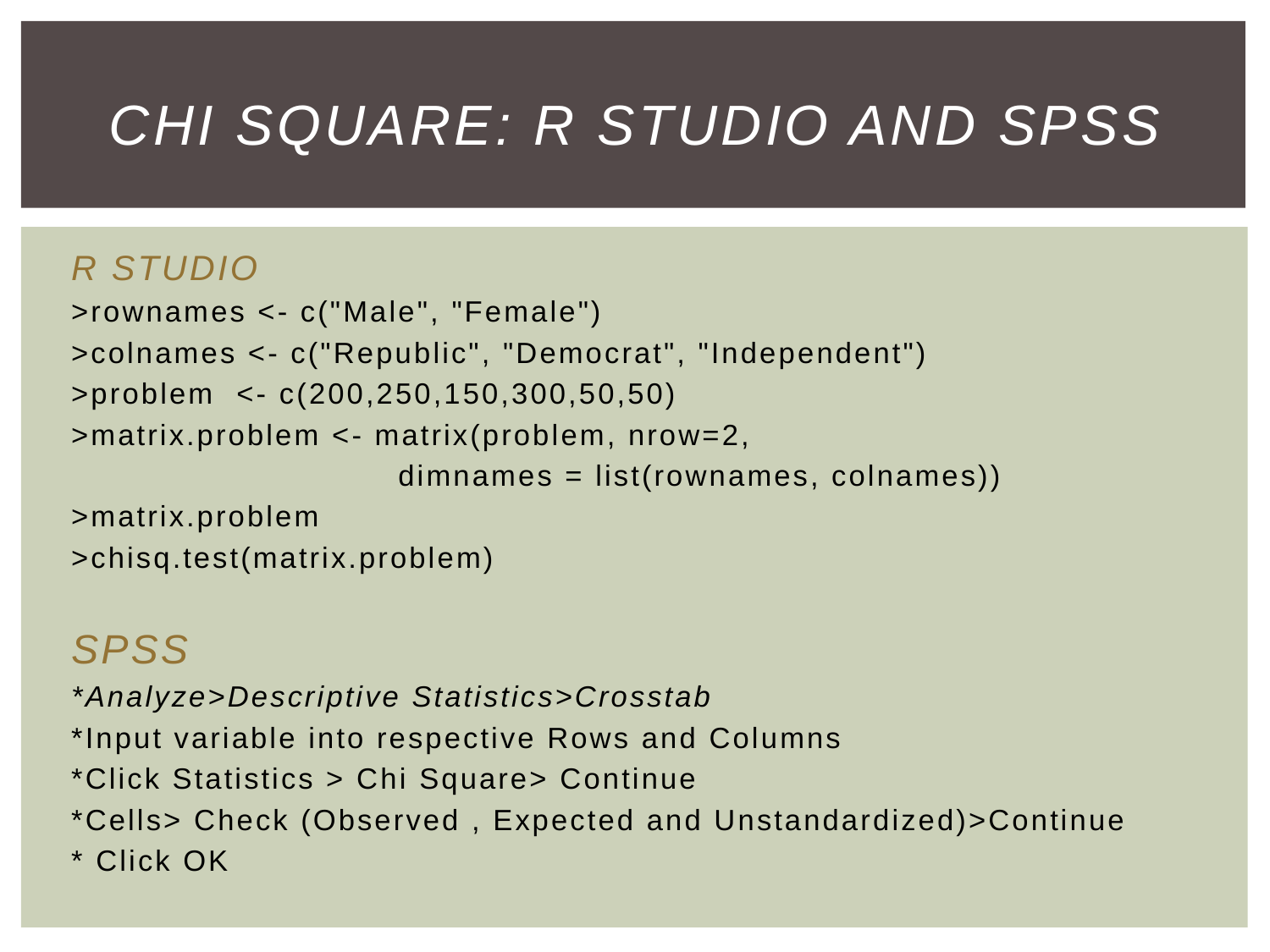

# CHI SQUARE: R StudiO and SPSS
R STUDIO
>rownames <- c("Male", "Female")
>colnames <- c("Republic", "Democrat", "Independent")
>problem  <- c(200,250,150,300,50,50)
>matrix.problem <- matrix(problem, nrow=2,
                        	 dimnames = list(rownames, colnames))
>matrix.problem
>chisq.test(matrix.problem)

SPSS
*Analyze>Descriptive Statistics>Crosstab
*Input variable into respective Rows and Columns
*Click Statistics > Chi Square> Continue
*Cells> Check (Observed , Expected and Unstandardized)>Continue
* Click OK